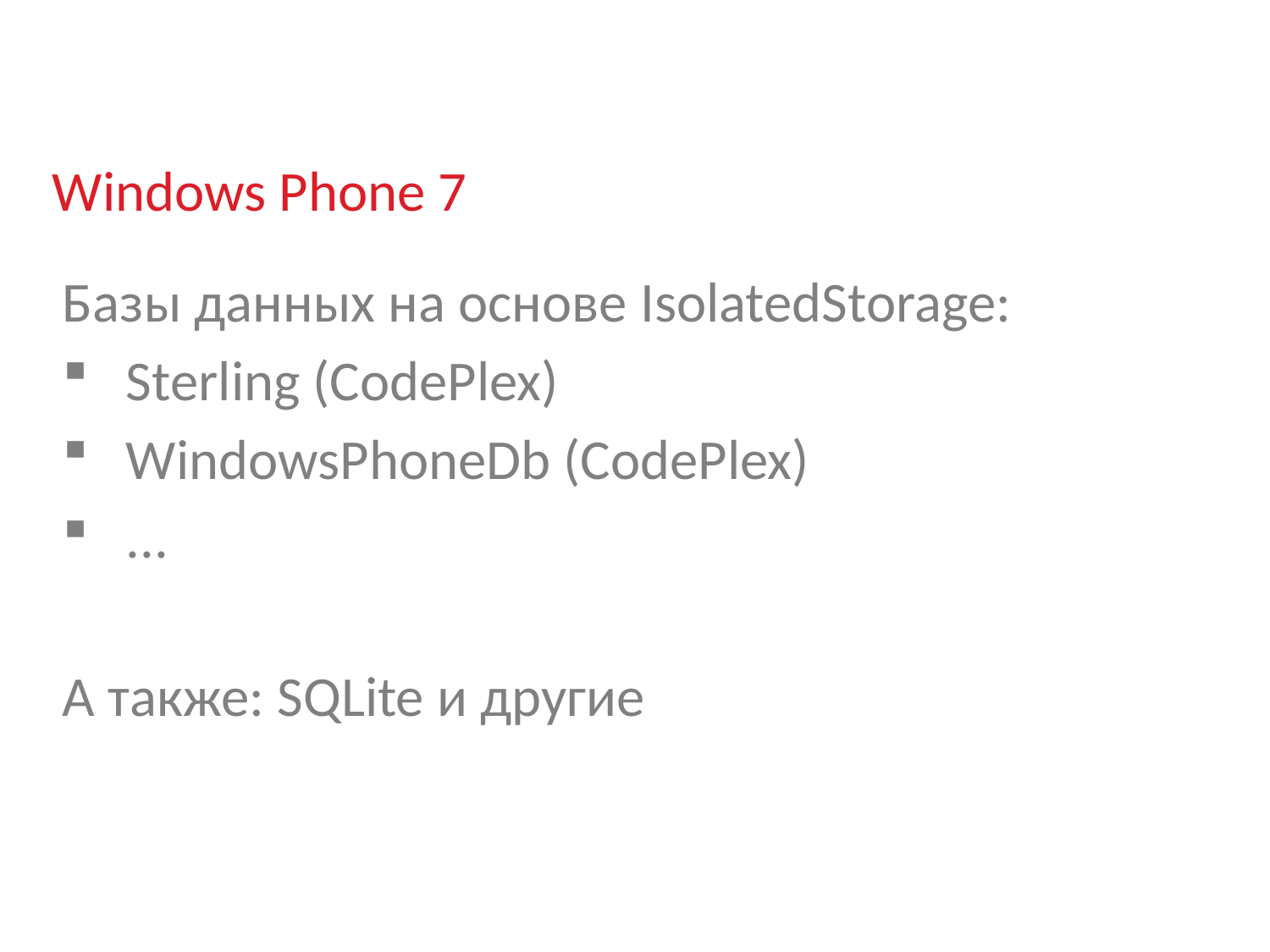

# Windows Phone 7
Базы данных на основе IsolatedStorage:
Sterling (CodePlex)
WindowsPhoneDb (CodePlex)
...

А также: SQLite и другие